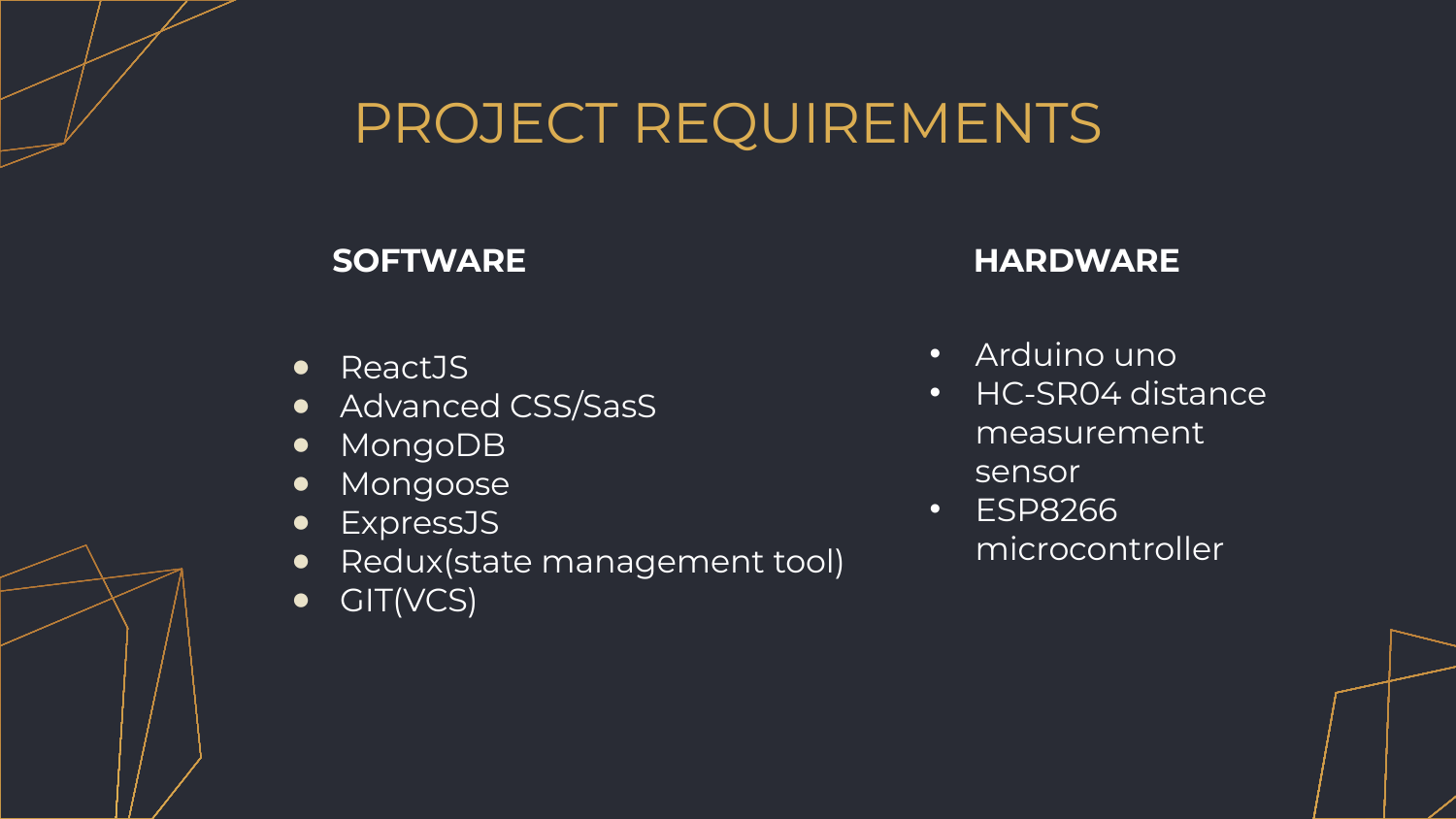

# PROJECT REQUIREMENTS
SOFTWARE
HARDWARE
ReactJS
Advanced CSS/SasS
MongoDB
Mongoose
ExpressJS
Redux(state management tool)
GIT(VCS)
Arduino uno
HC-SR04 distance measurement sensor
ESP8266 microcontroller